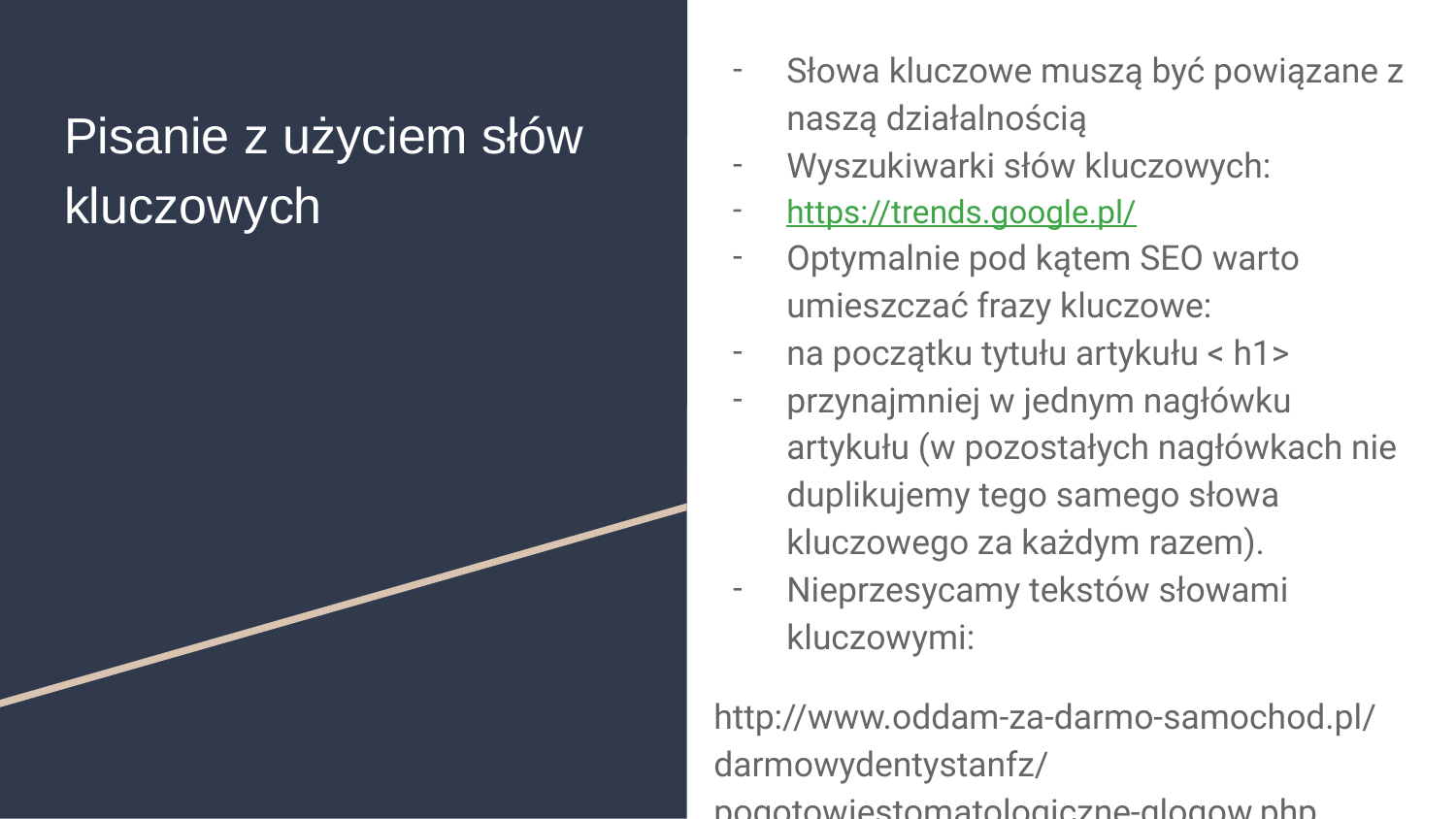

Słowa kluczowe muszą być powiązane z naszą działalnością
Wyszukiwarki słów kluczowych:
https://trends.google.pl/
Optymalnie pod kątem SEO warto umieszczać frazy kluczowe:
na początku tytułu artykułu < h1>
przynajmniej w jednym nagłówku artykułu (w pozostałych nagłówkach nie duplikujemy tego samego słowa kluczowego za każdym razem).
Nieprzesycamy tekstów słowami kluczowymi:
http://www.oddam-za-darmo-samochod.pl/darmowydentystanfz/pogotowiestomatologiczne-glogow.php
# Pisanie z użyciem słów kluczowych